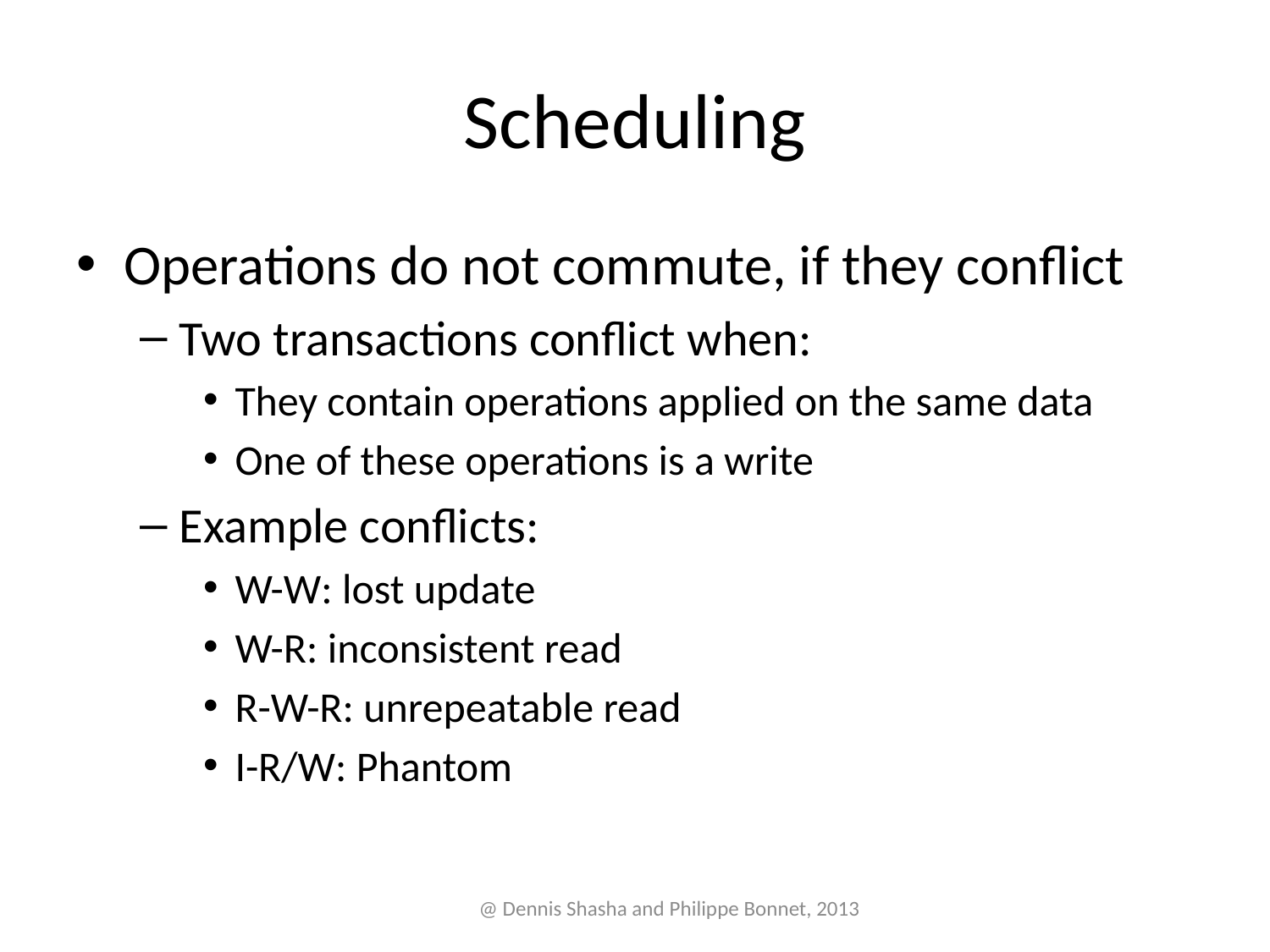

# Scheduling
Operations do not commute, if they conflict
Two transactions conflict when:
They contain operations applied on the same data
One of these operations is a write
Example conflicts:
W-W: lost update
W-R: inconsistent read
R-W-R: unrepeatable read
I-R/W: Phantom

@ Dennis Shasha and Philippe Bonnet, 2013